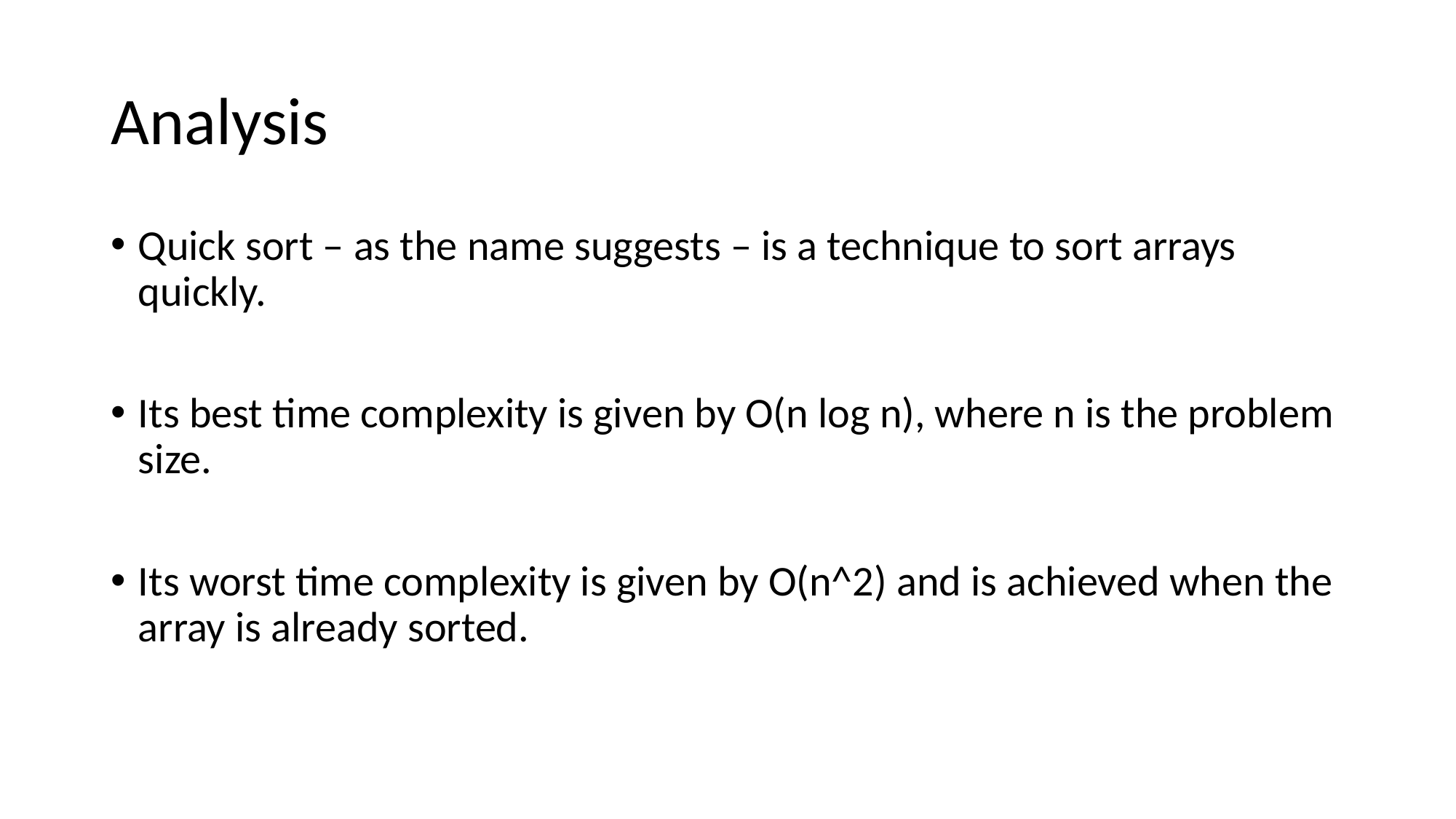

# Analysis
Quick sort – as the name suggests – is a technique to sort arrays quickly.

Its best time complexity is given by O(n log n), where n is the problem size.

Its worst time complexity is given by O(n^2) and is achieved when the array is already sorted.